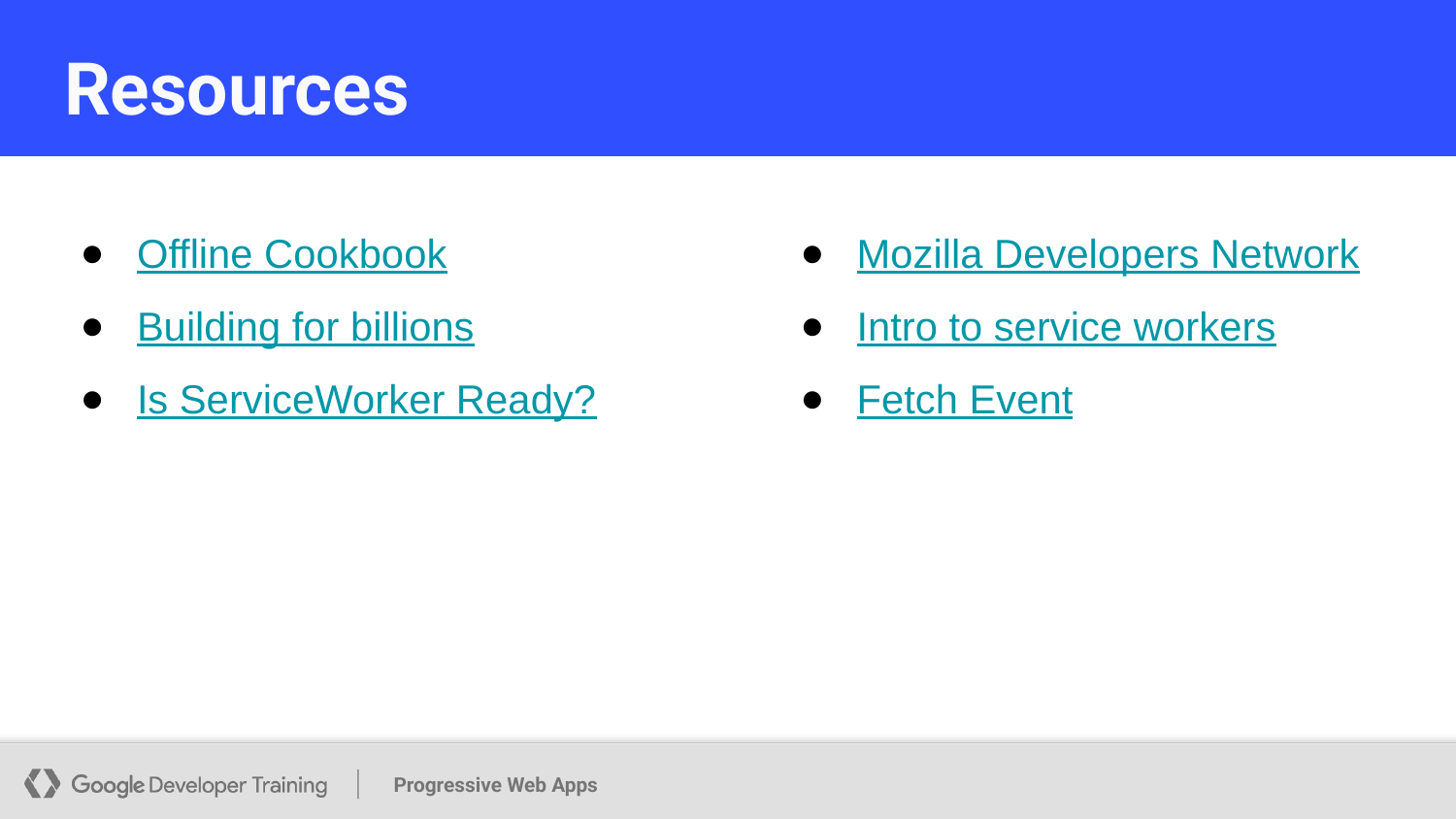

# Resources
Resources
Offline Cookbook
Building for billions
Is ServiceWorker Ready?

Mozilla Developers Network
Intro to service workers
Fetch Event